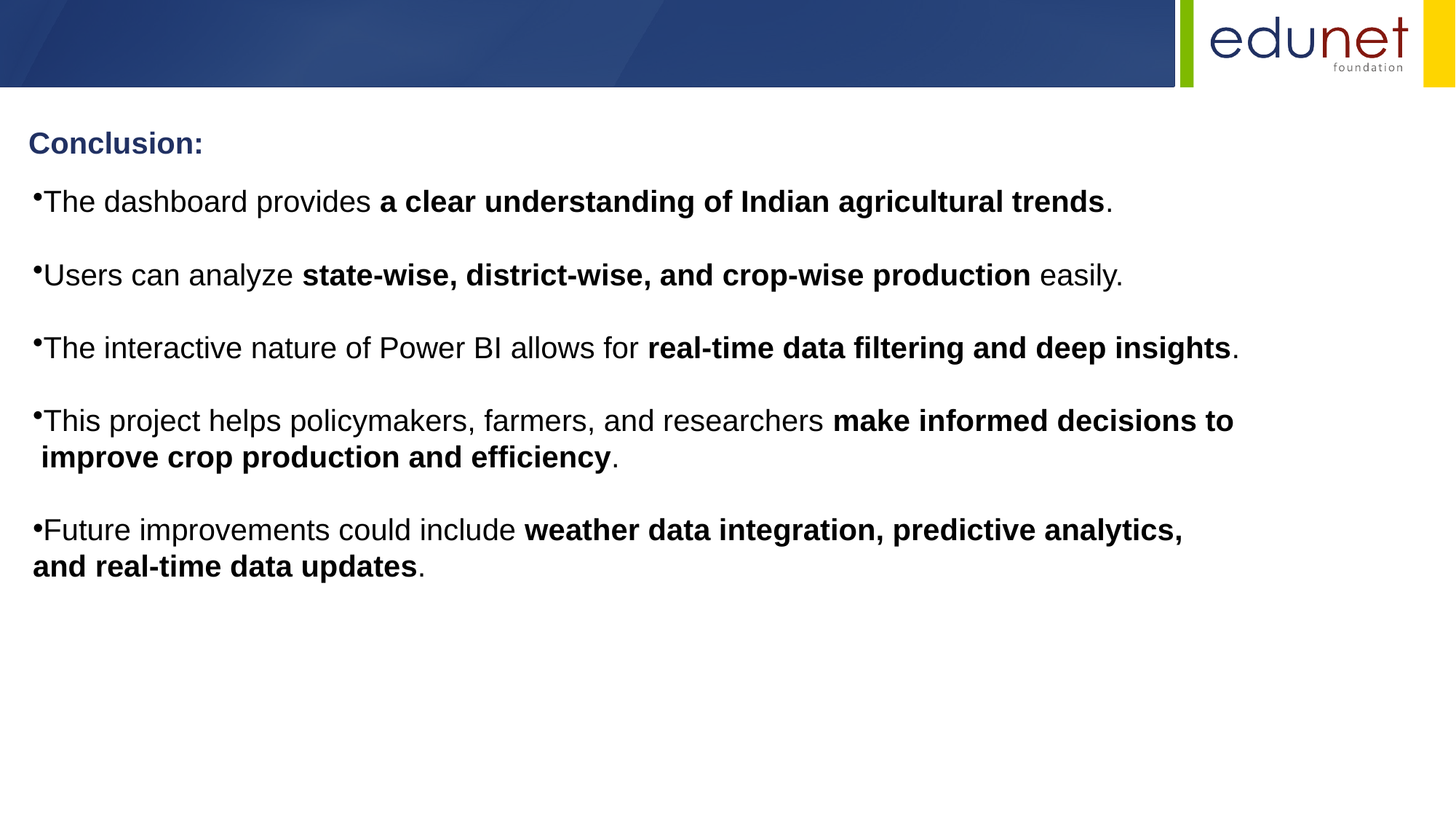

Conclusion:

The dashboard provides a clear understanding of Indian agricultural trends.

Users can analyze state-wise, district-wise, and crop-wise production easily.

The interactive nature of Power BI allows for real-time data filtering and deep insights.

This project helps policymakers, farmers, and researchers make informed decisions to
 improve crop production and efficiency.

Future improvements could include weather data integration, predictive analytics,
and real-time data updates.